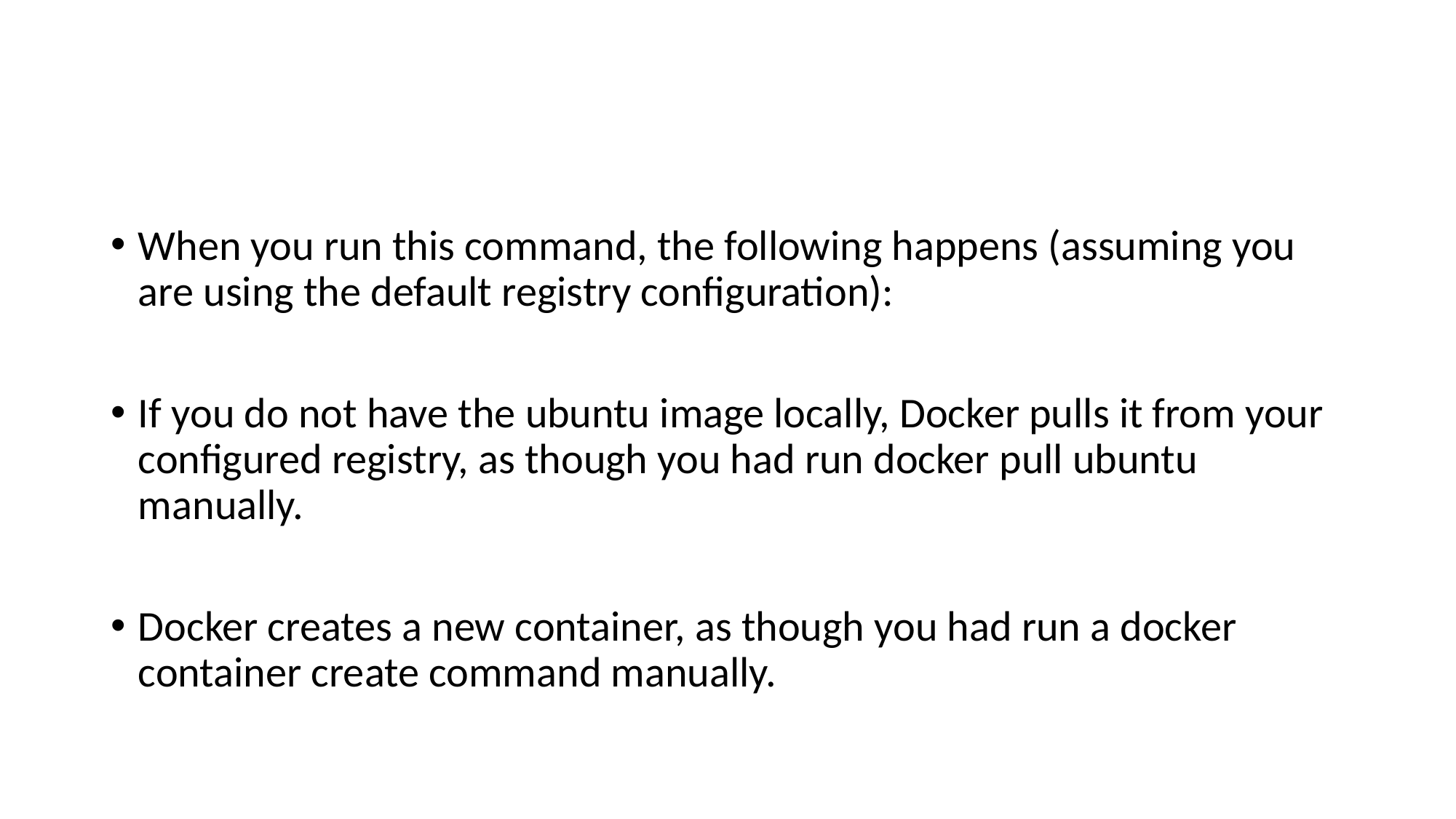

#
When you run this command, the following happens (assuming you are using the default registry configuration):

If you do not have the ubuntu image locally, Docker pulls it from your configured registry, as though you had run docker pull ubuntu manually.

Docker creates a new container, as though you had run a docker container create command manually.